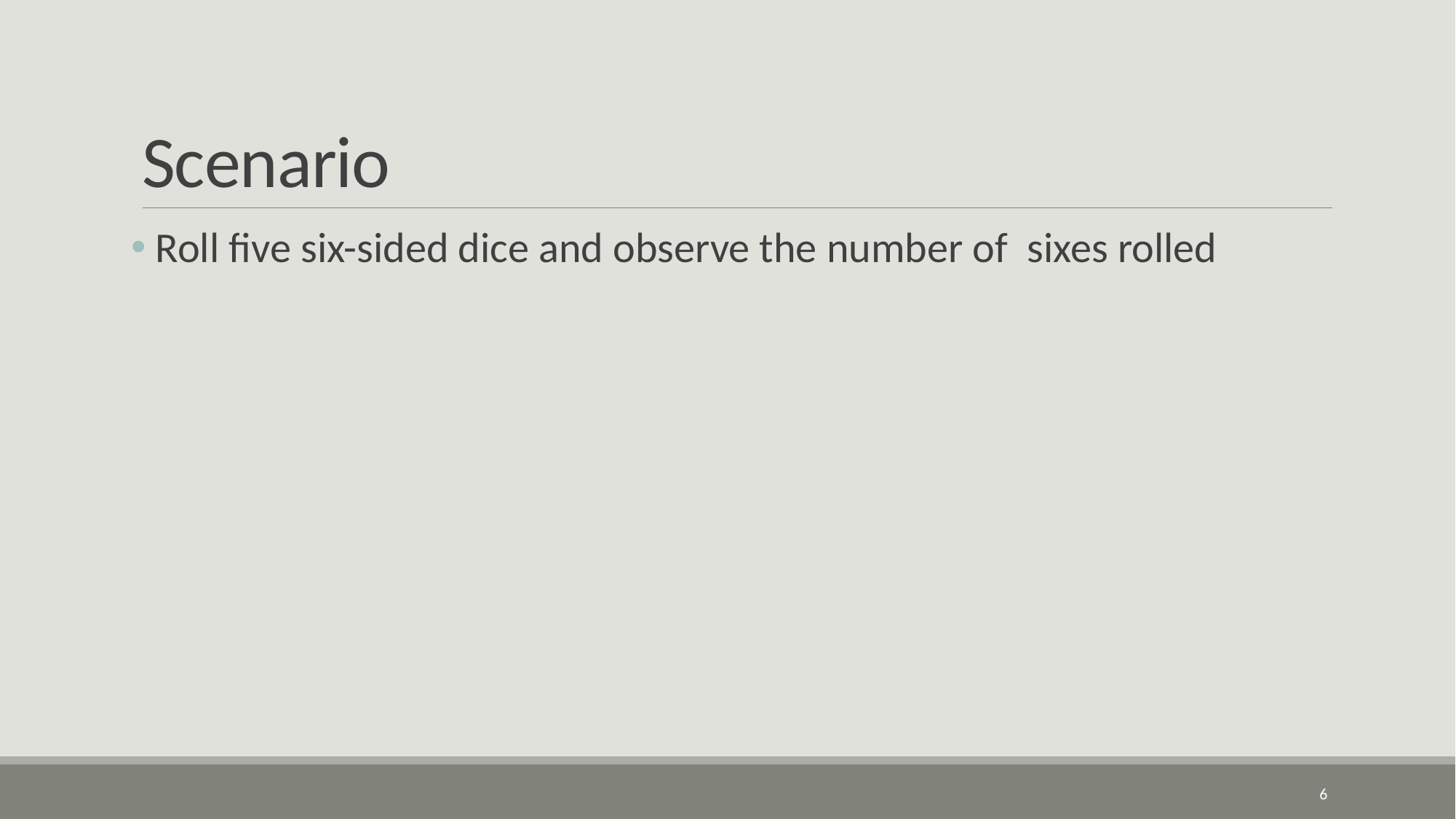

# Scenario
 Roll five six-sided dice and observe the number of  sixes rolled

6